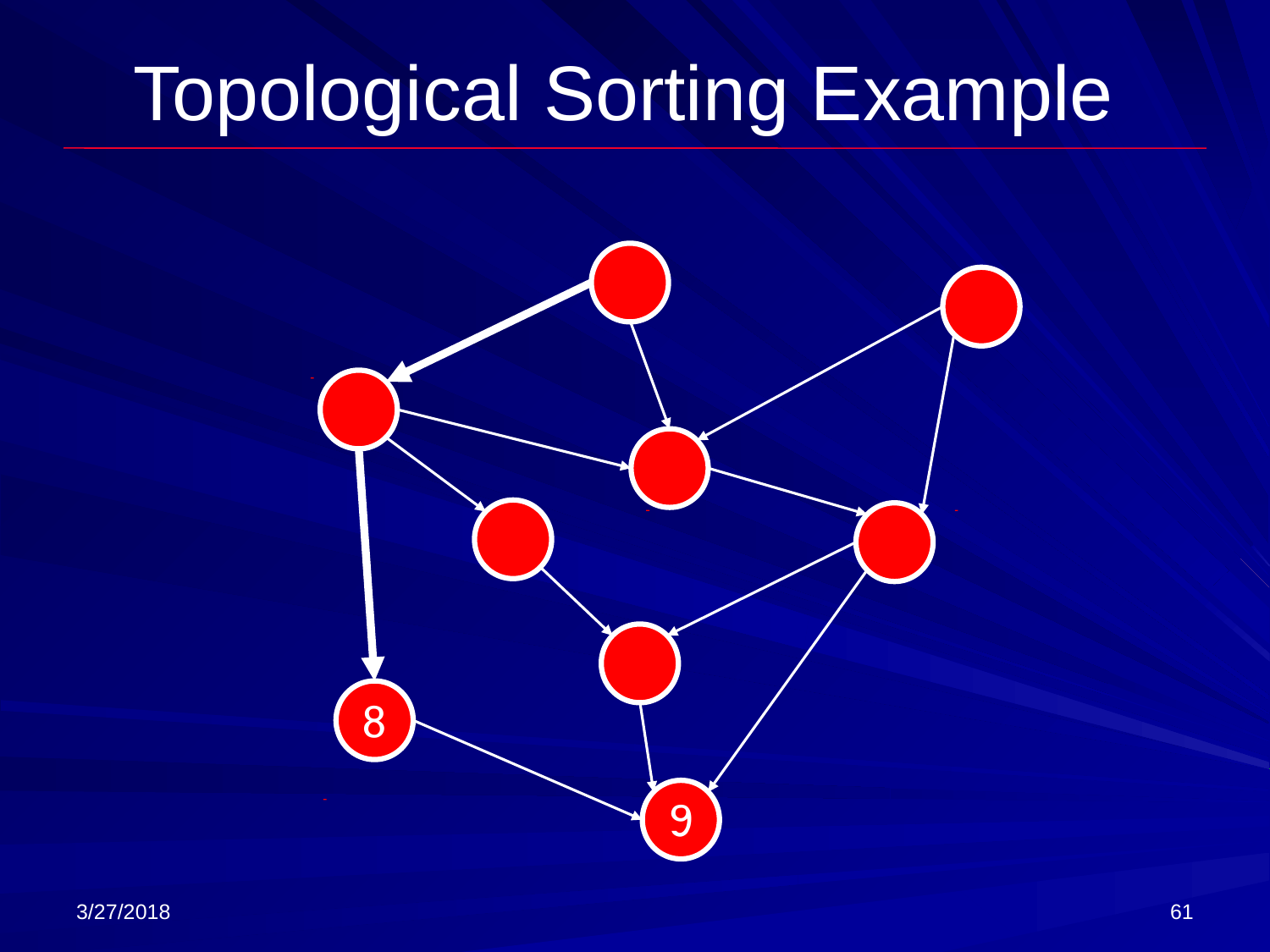

# Topological Sorting Example

8
9

3/27/2018
61